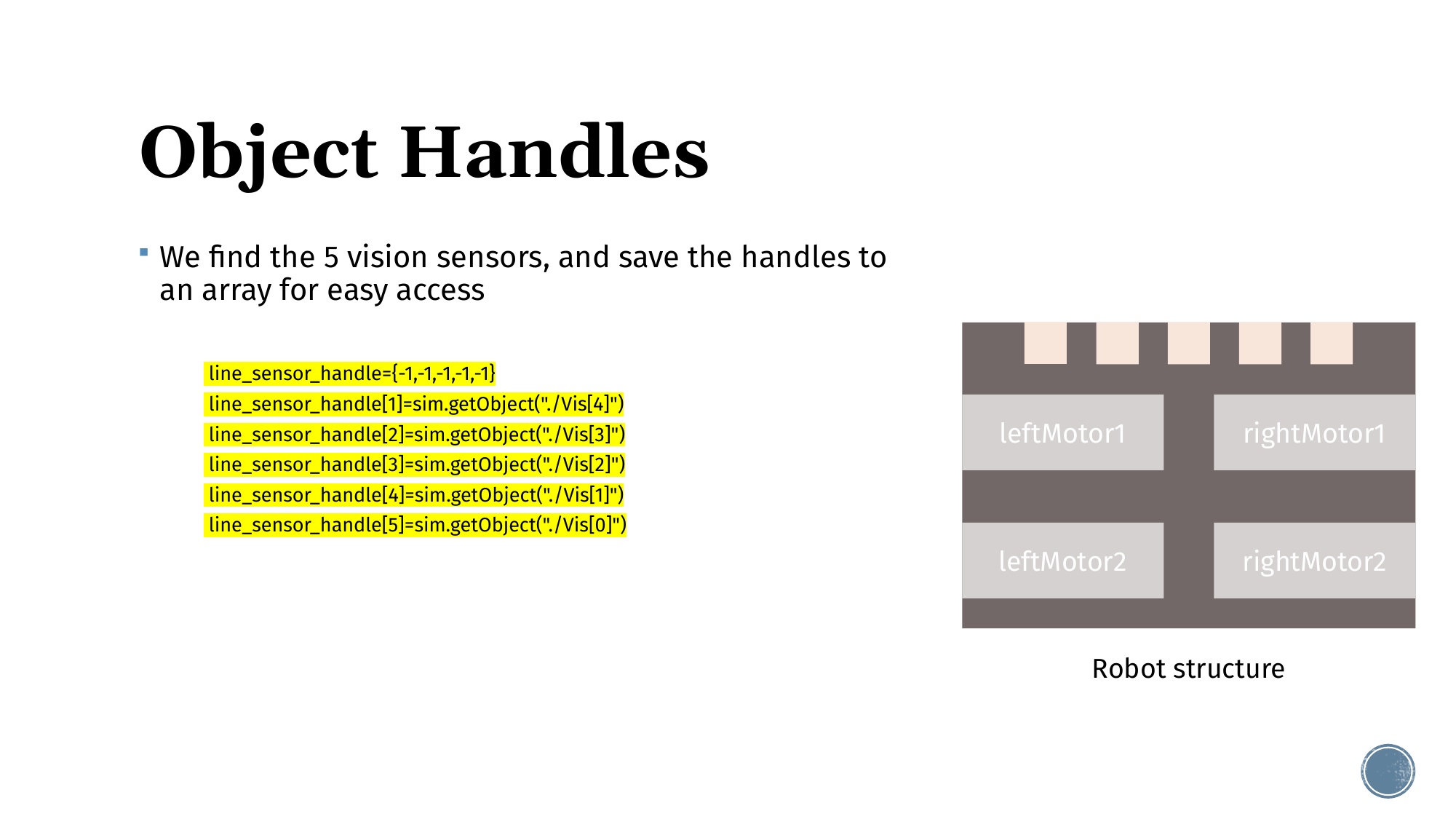

# Object Handles
We find the 5 vision sensors, and save the handles to an array for easy access

 line_sensor_handle={-1,-1,-1,-1,-1}
 line_sensor_handle[1]=sim.getObject("./Vis[4]")
 line_sensor_handle[2]=sim.getObject("./Vis[3]")
 line_sensor_handle[3]=sim.getObject("./Vis[2]")
 line_sensor_handle[4]=sim.getObject("./Vis[1]")
 line_sensor_handle[5]=sim.getObject("./Vis[0]")

leftMotor1
rightMotor1
leftMotor2
rightMotor2
Robot structure